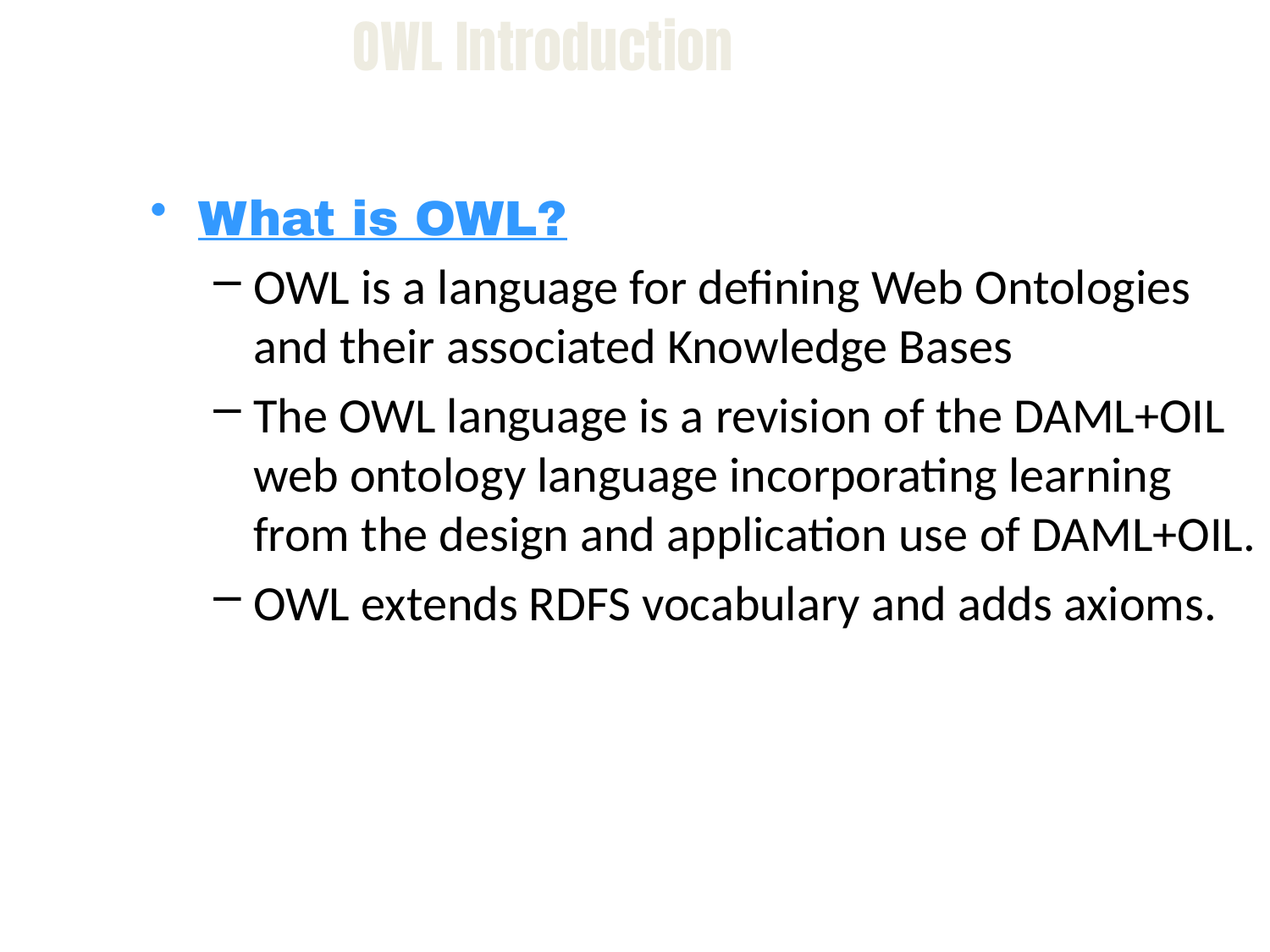

OWL Introduction

What is OWL?
OWL is a language for defining Web Ontologies and their associated Knowledge Bases
The OWL language is a revision of the DAML+OIL web ontology language incorporating learning from the design and application use of DAML+OIL.
OWL extends RDFS vocabulary and adds axioms.